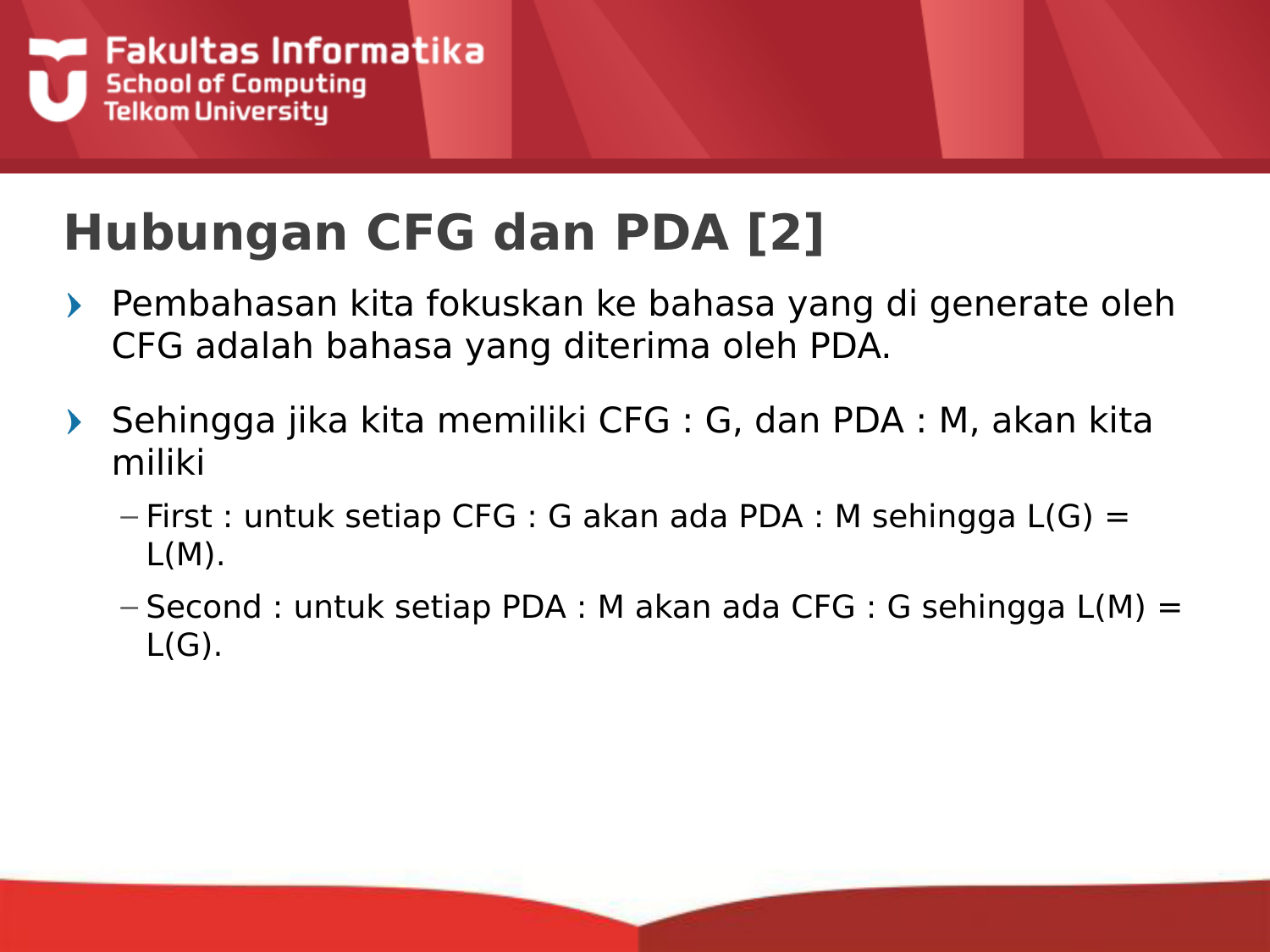

# Hubungan CFG dan PDA [2]
Pembahasan kita fokuskan ke bahasa yang di generate oleh CFG adalah bahasa yang diterima oleh PDA.
Sehingga jika kita memiliki CFG : G, dan PDA : M, akan kita miliki
First : untuk setiap CFG : G akan ada PDA : M sehingga L(G) = L(M).
Second : untuk setiap PDA : M akan ada CFG : G sehingga L(M) = L(G).